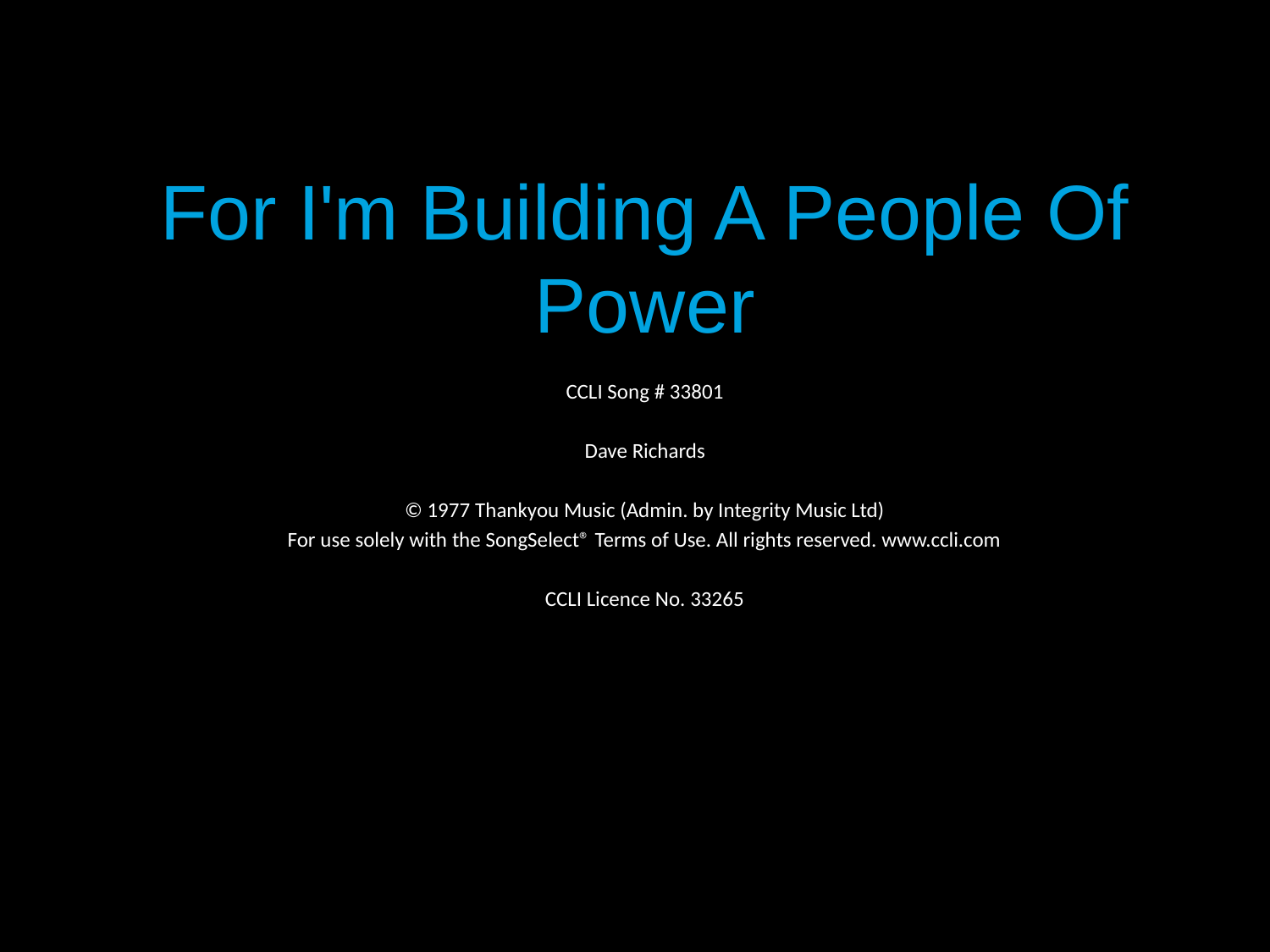

For I'm Building A People Of Power
CCLI Song # 33801

Dave Richards

© 1977 Thankyou Music (Admin. by Integrity Music Ltd)
For use solely with the SongSelect® Terms of Use. All rights reserved. www.ccli.com

CCLI Licence No. 33265